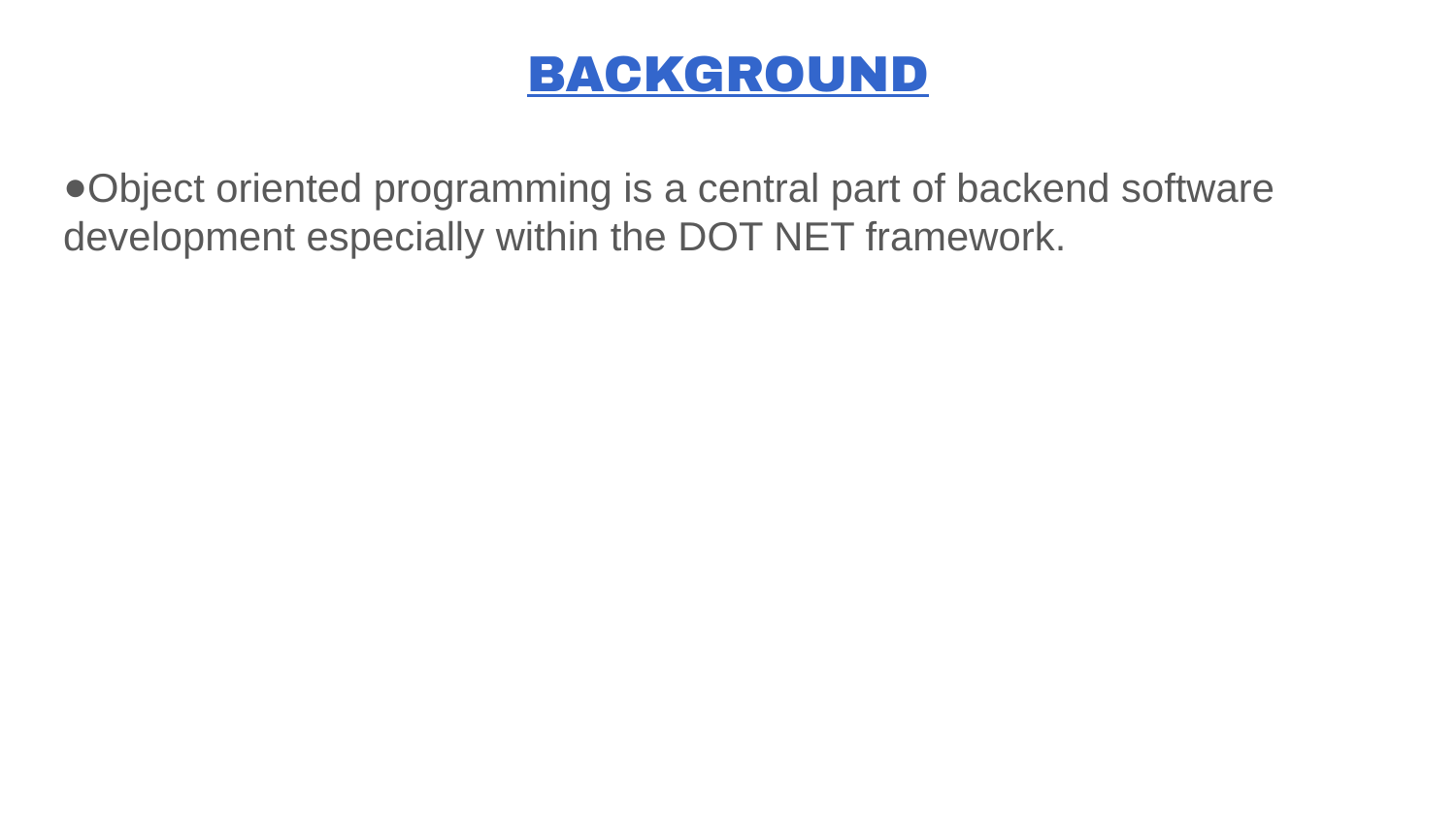

# BACKGROUND
Object oriented programming is a central part of backend software development especially within the DOT NET framework.